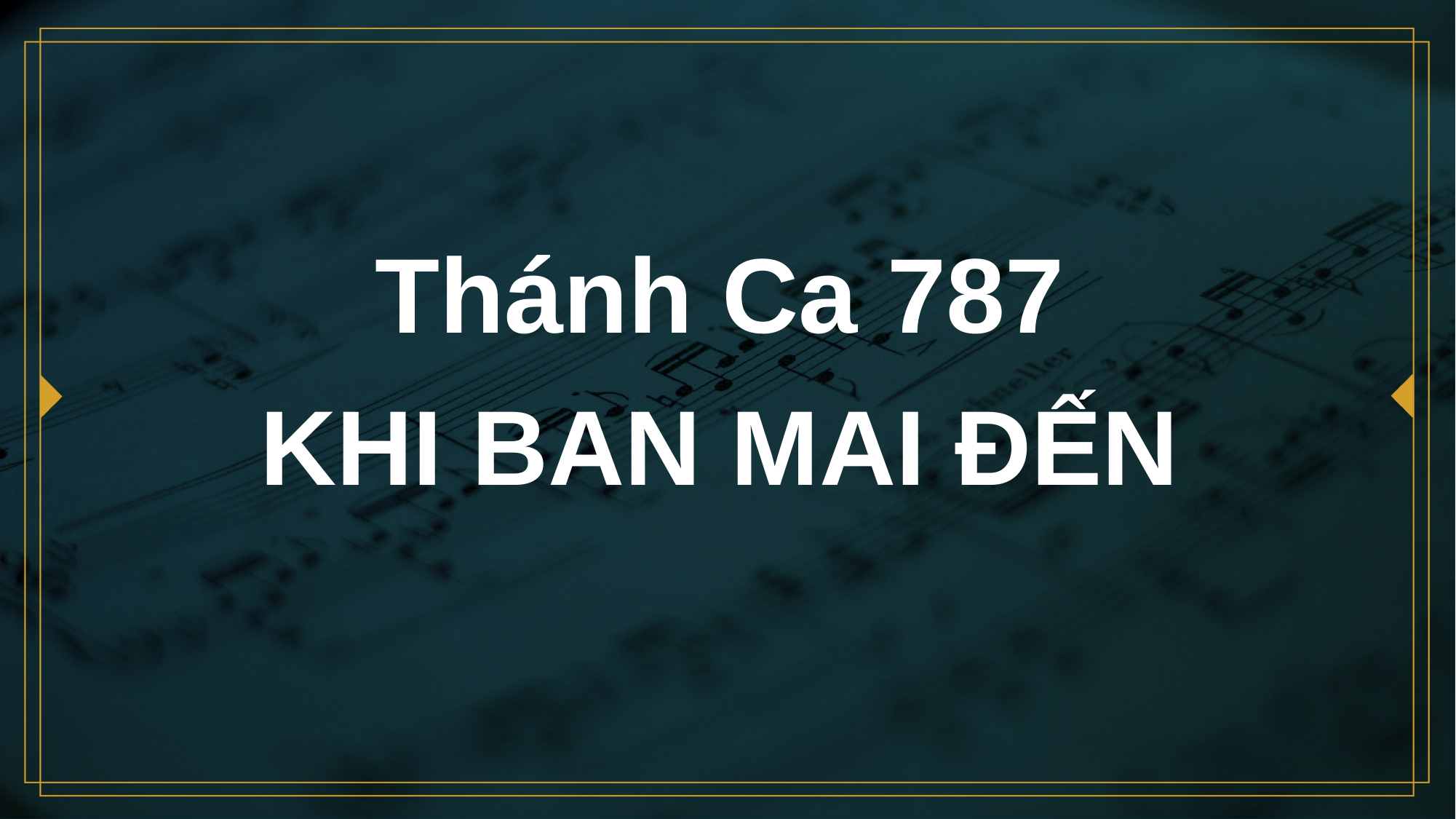

# Thánh Ca 787 KHI BAN MAI ÐẾN